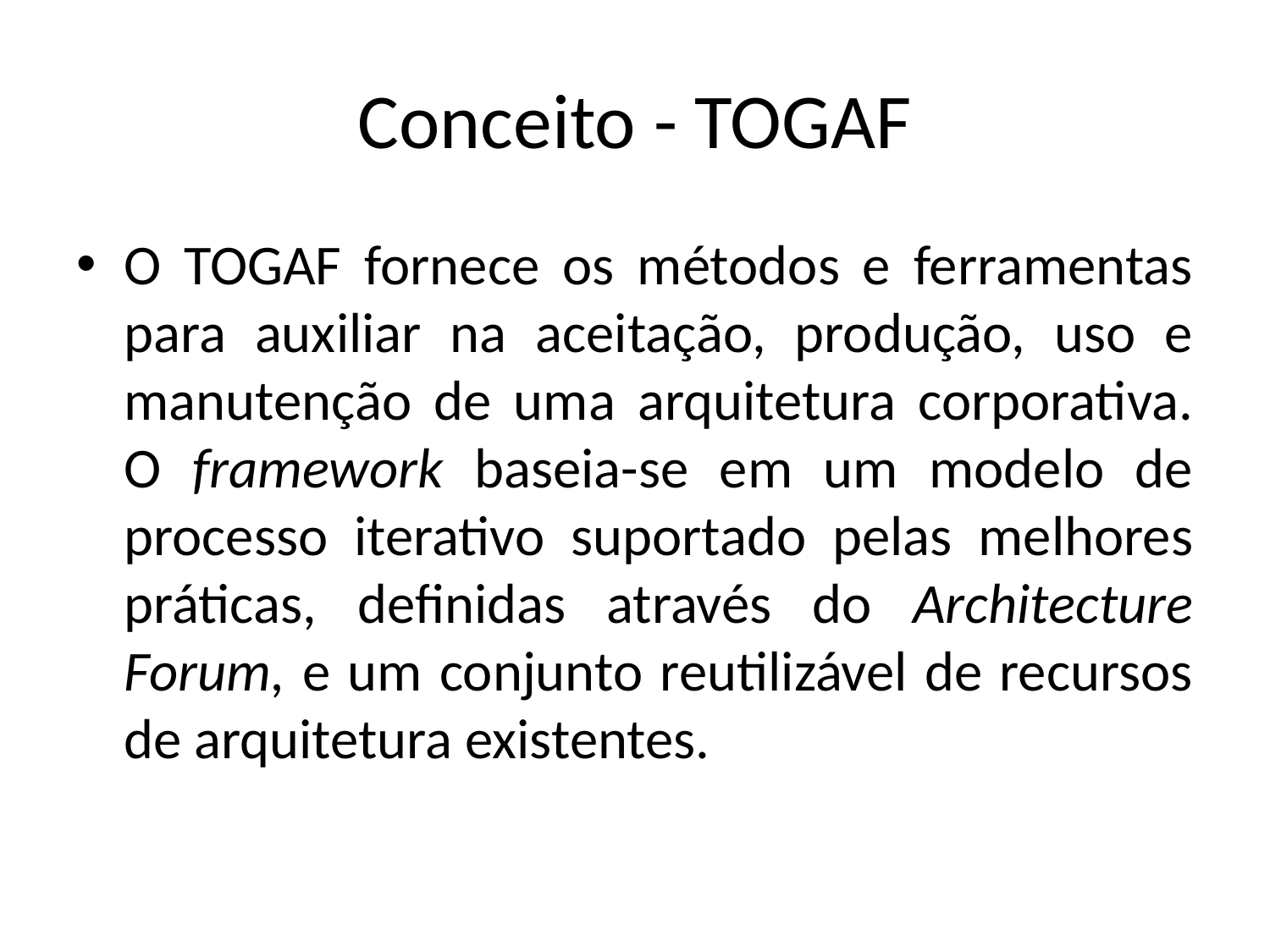

# Conceito - TOGAF
O TOGAF fornece os métodos e ferramentas para auxiliar na aceitação, produção, uso e manutenção de uma arquitetura corporativa. O framework baseia-se em um modelo de processo iterativo suportado pelas melhores práticas, definidas através do Architecture Forum, e um conjunto reutilizável de recursos de arquitetura existentes.